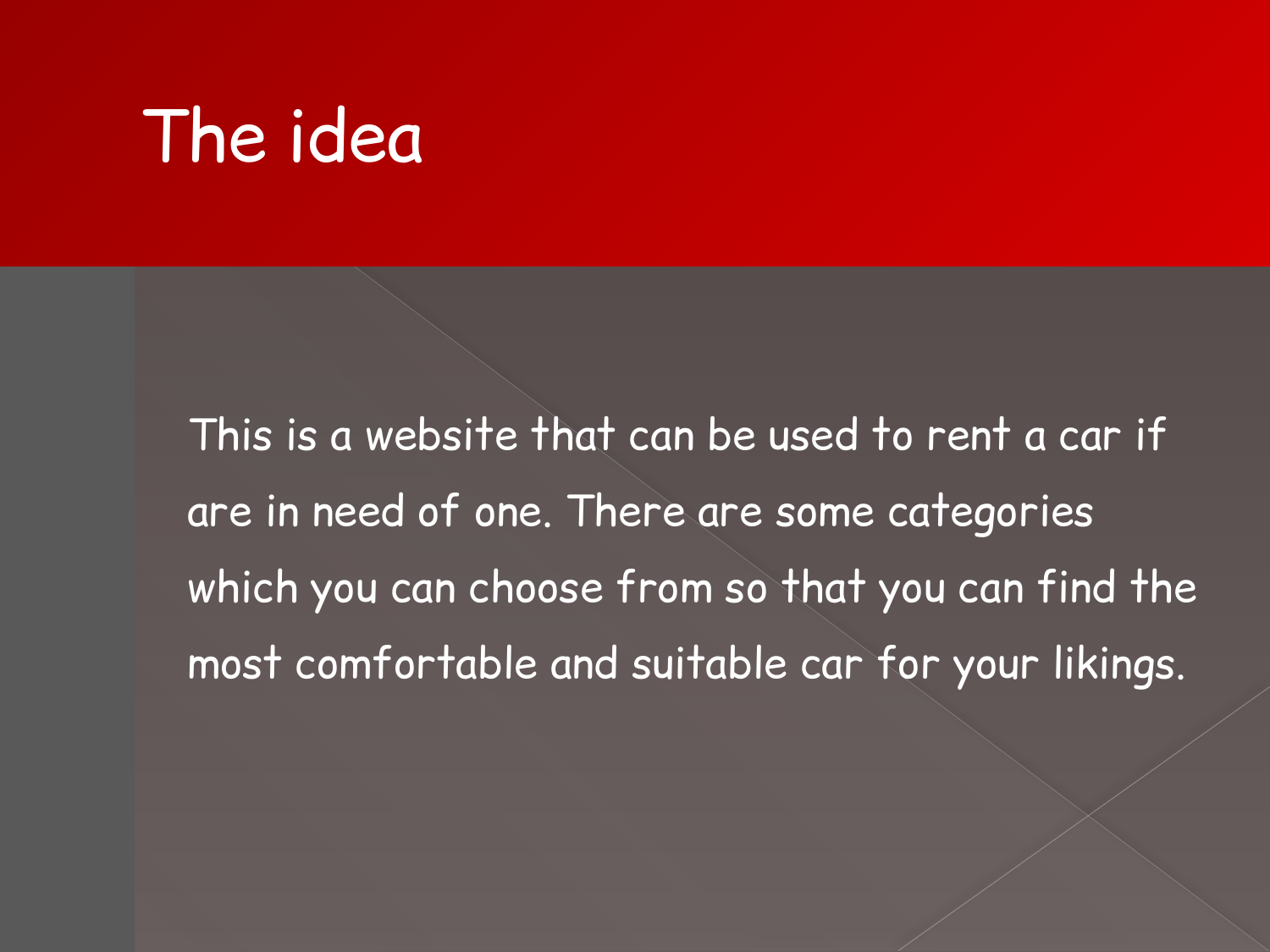

The idea

This is a website that can be used to rent a car if are in need of one. There are some categories which you can choose from so that you can find the most comfortable and suitable car for your likings.